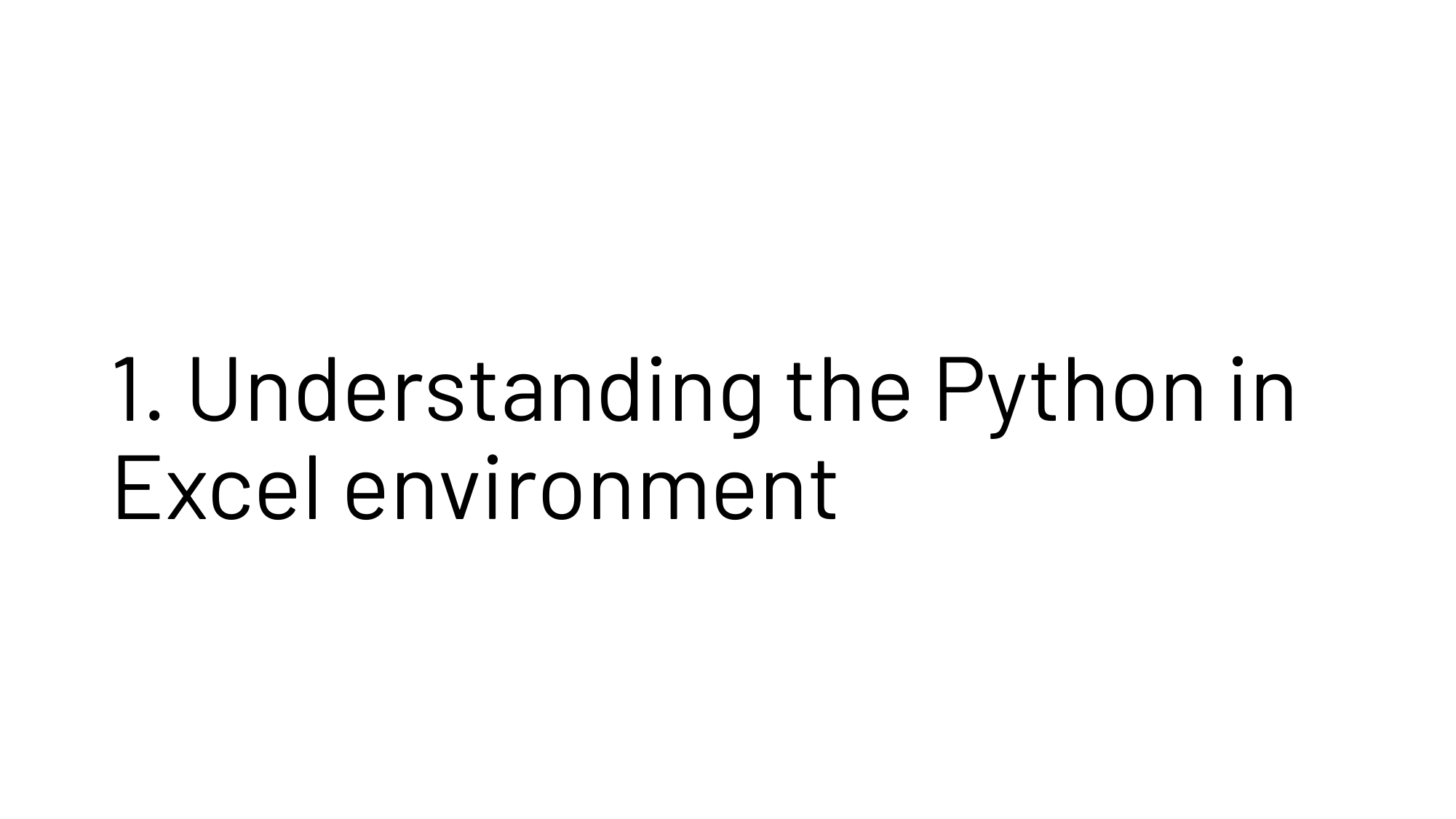

# 1. Understanding the Python in Excel environment